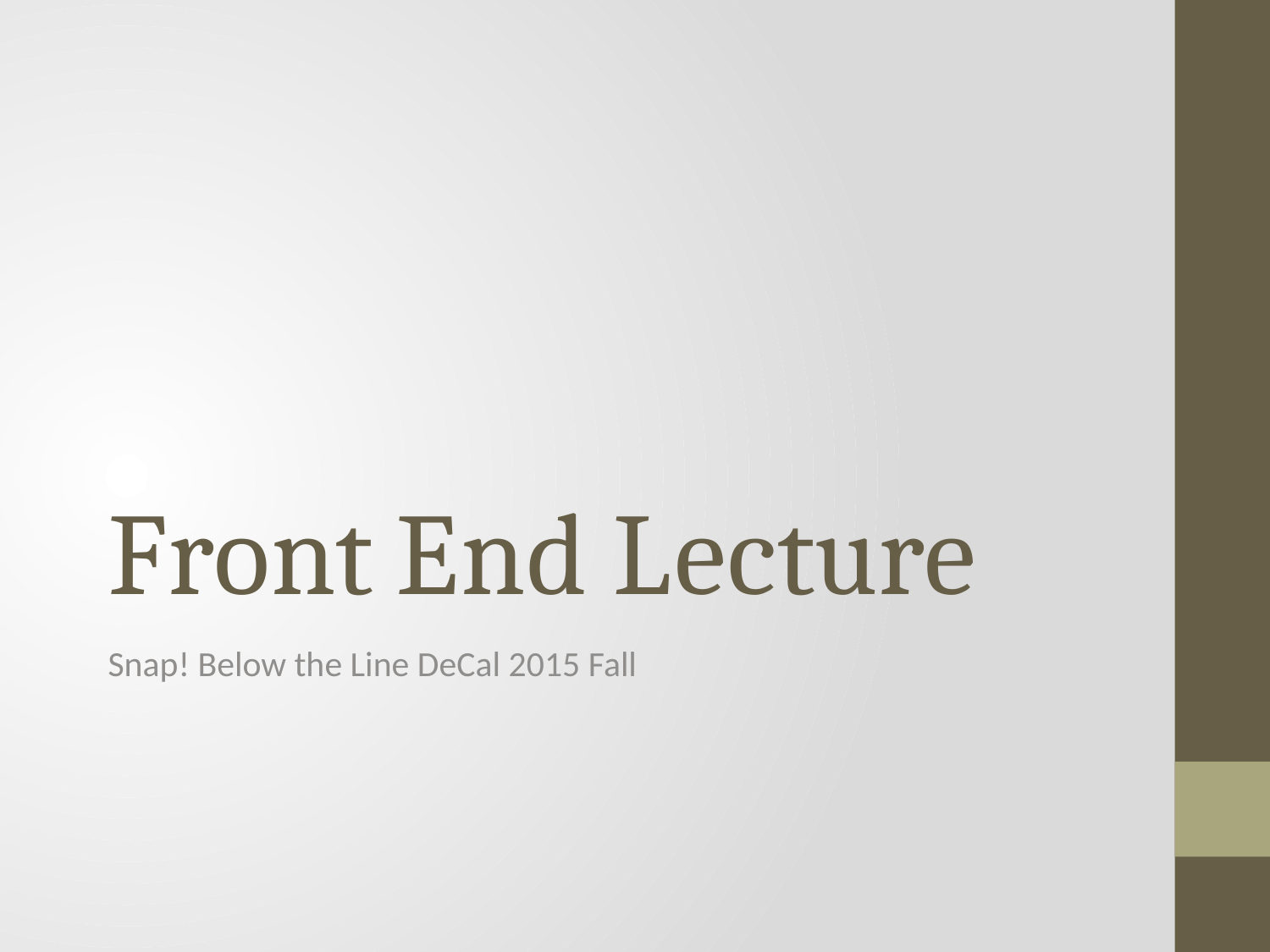

# Front End Lecture
Snap! Below the Line DeCal 2015 Fall